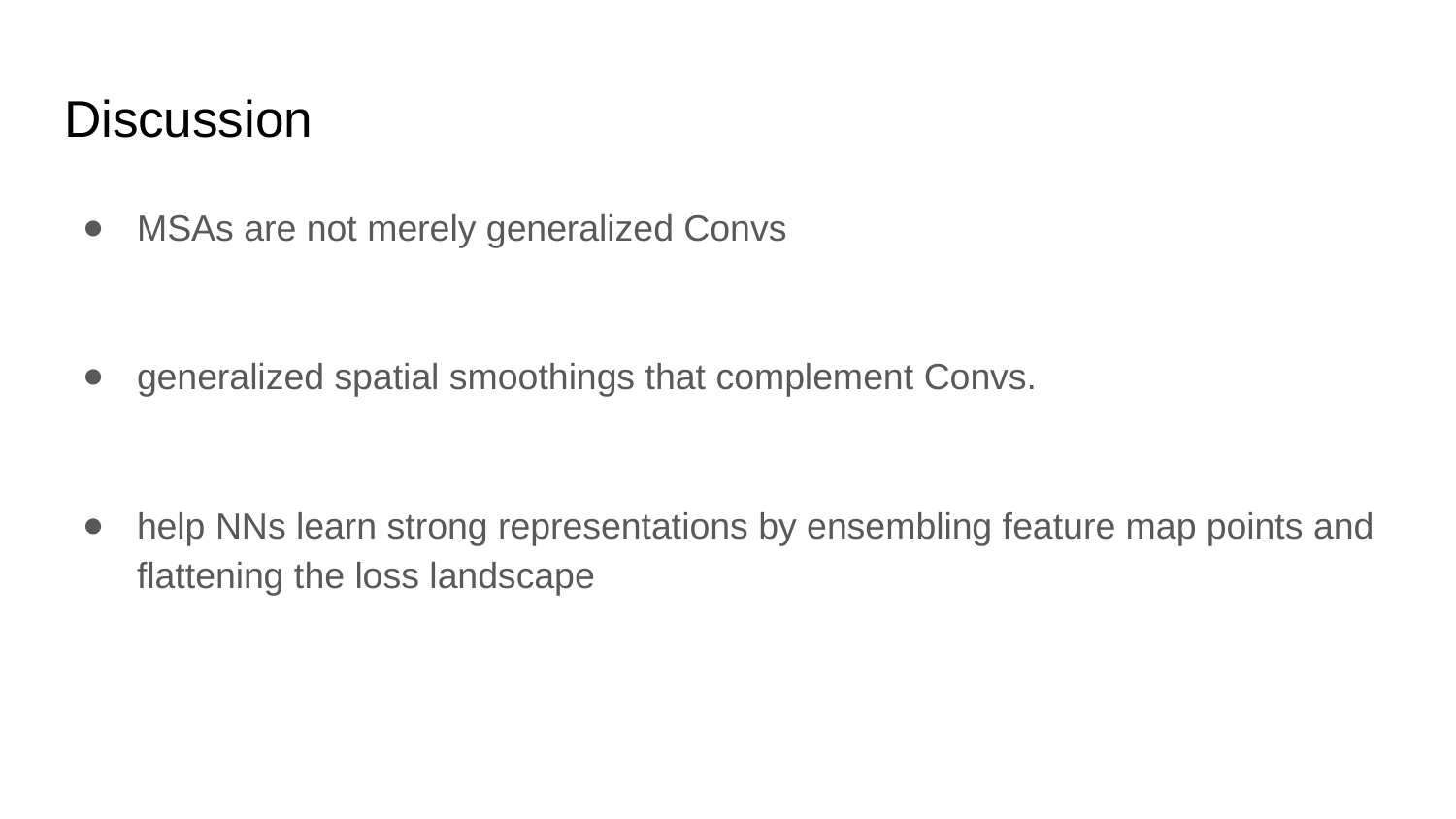

# Discussion
MSAs are not merely generalized Convs

generalized spatial smoothings that complement Convs.

help NNs learn strong representations by ensembling feature map points and flattening the loss landscape